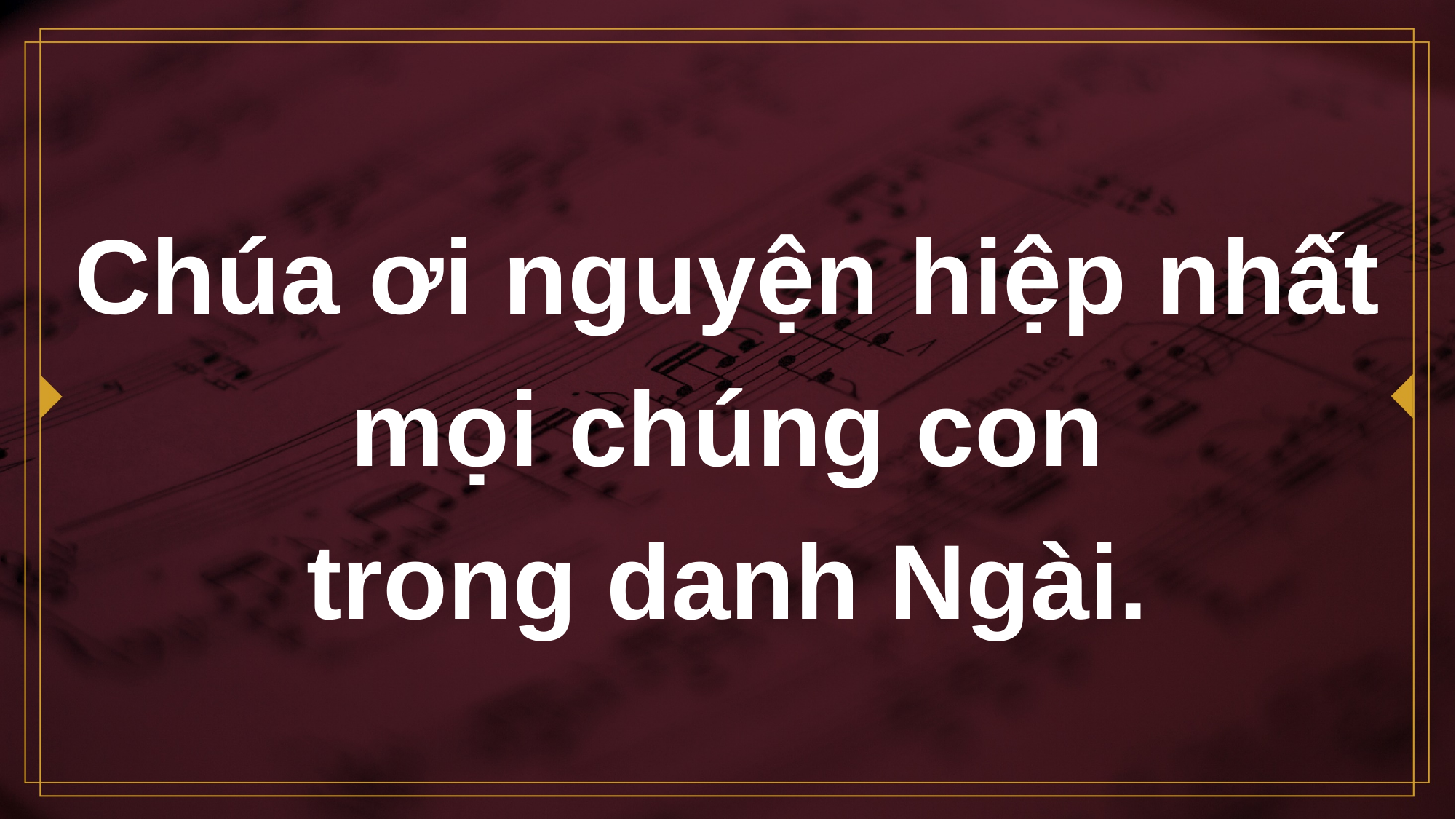

# Chúa ơi nguyện hiệp nhất mọi chúng con trong danh Ngài.